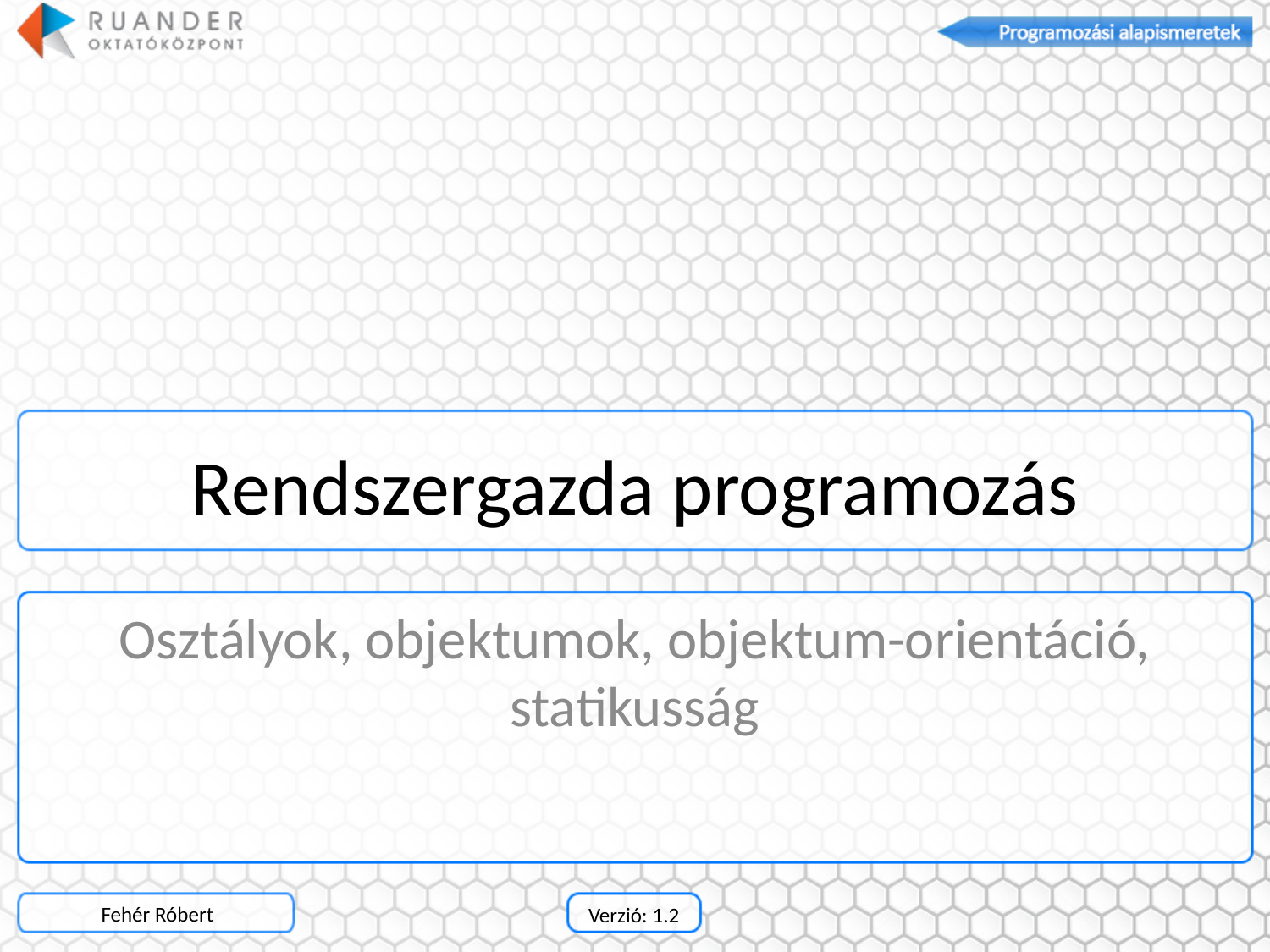

# Rendszergazda programozás
Osztályok, objektumok, objektum-orientáció, statikusság
Fehér Róbert